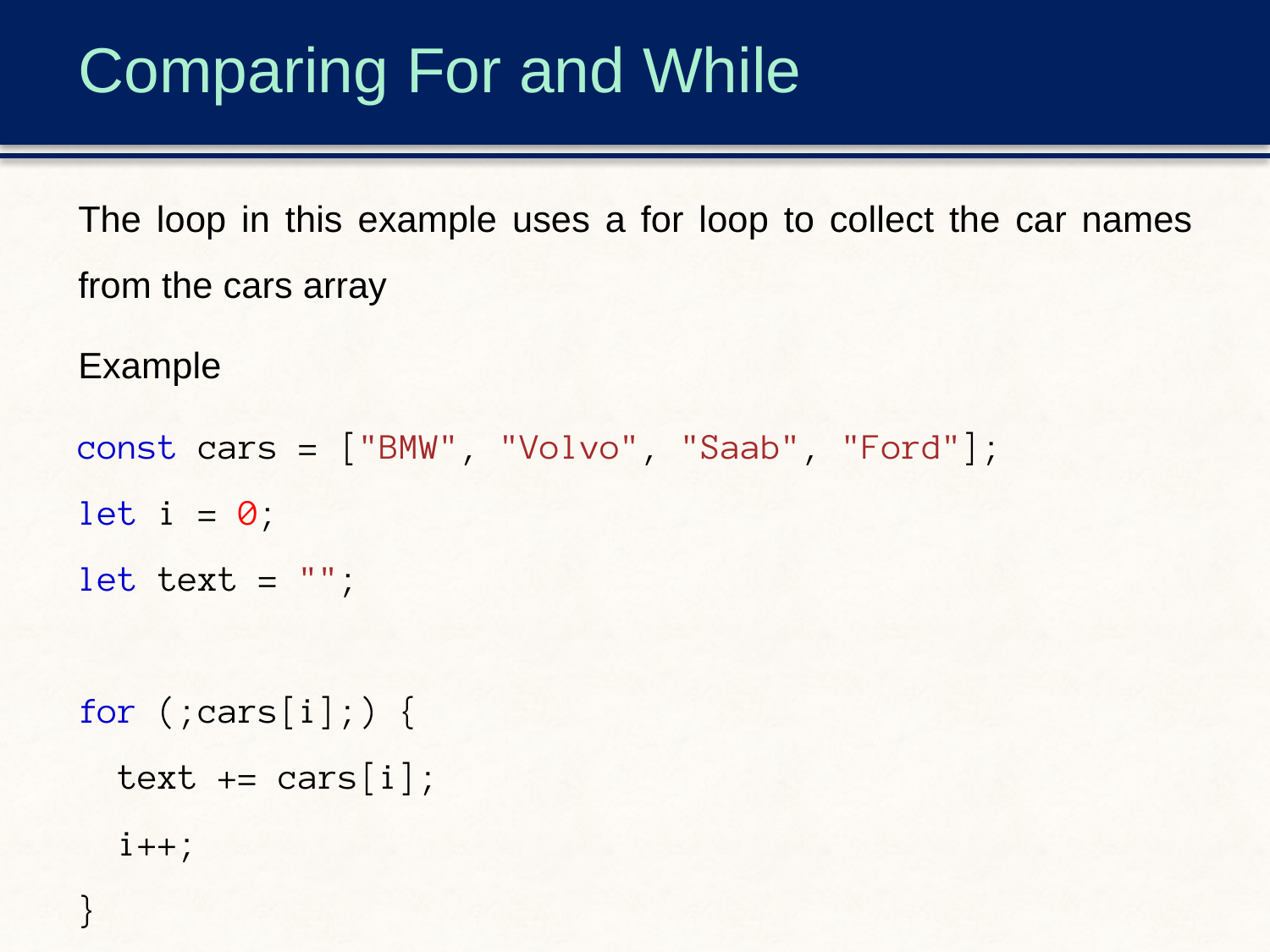

# Comparing For and While
The loop in this example uses a for loop to collect the car names from the cars array
Example
const cars = ["BMW", "Volvo", "Saab", "Ford"];
let i = 0;
let text = "";
for (;cars[i];) {
  text += cars[i];
  i++;
}